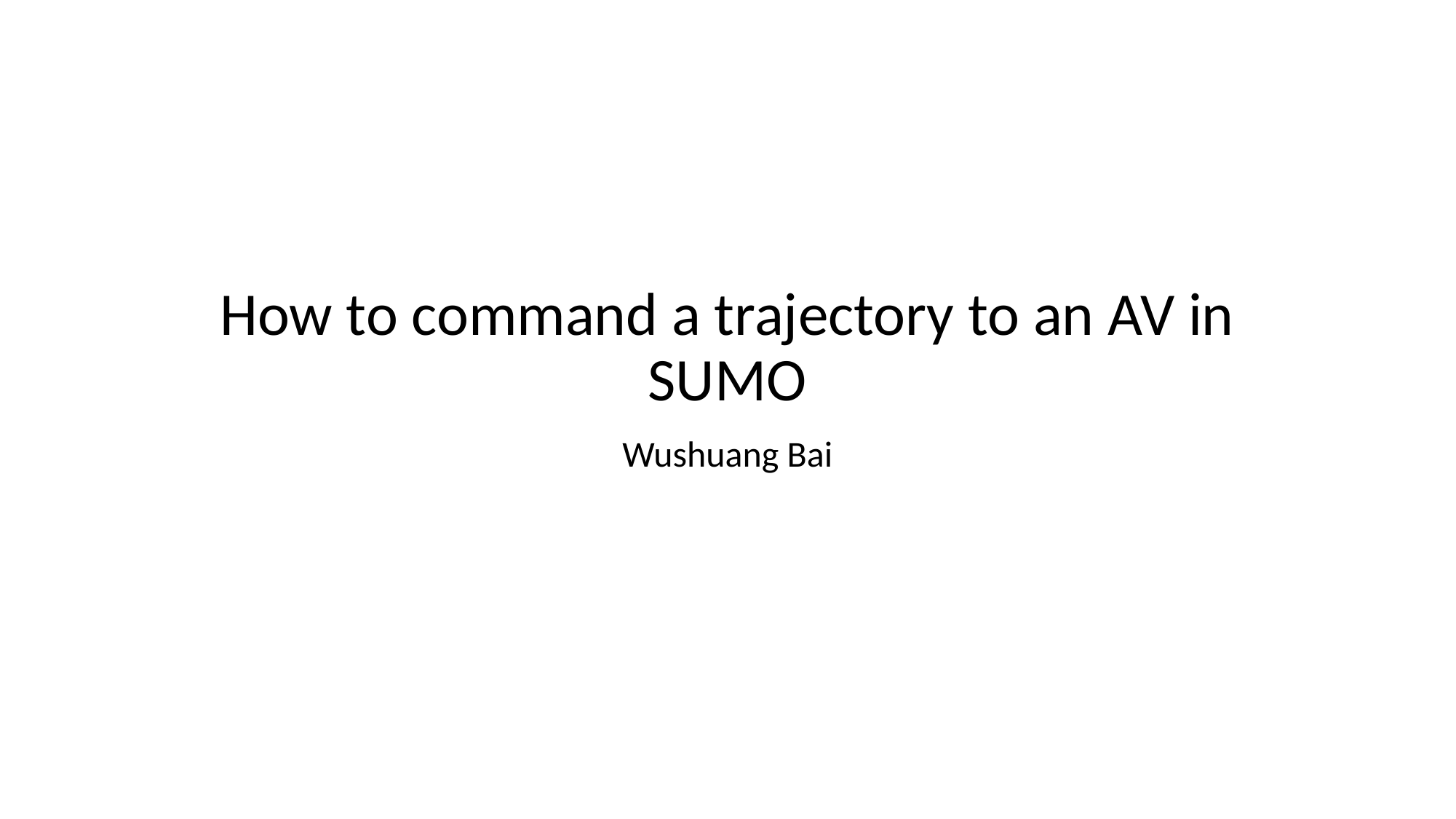

How to command a trajectory to an AV in SUMO
Wushuang Bai